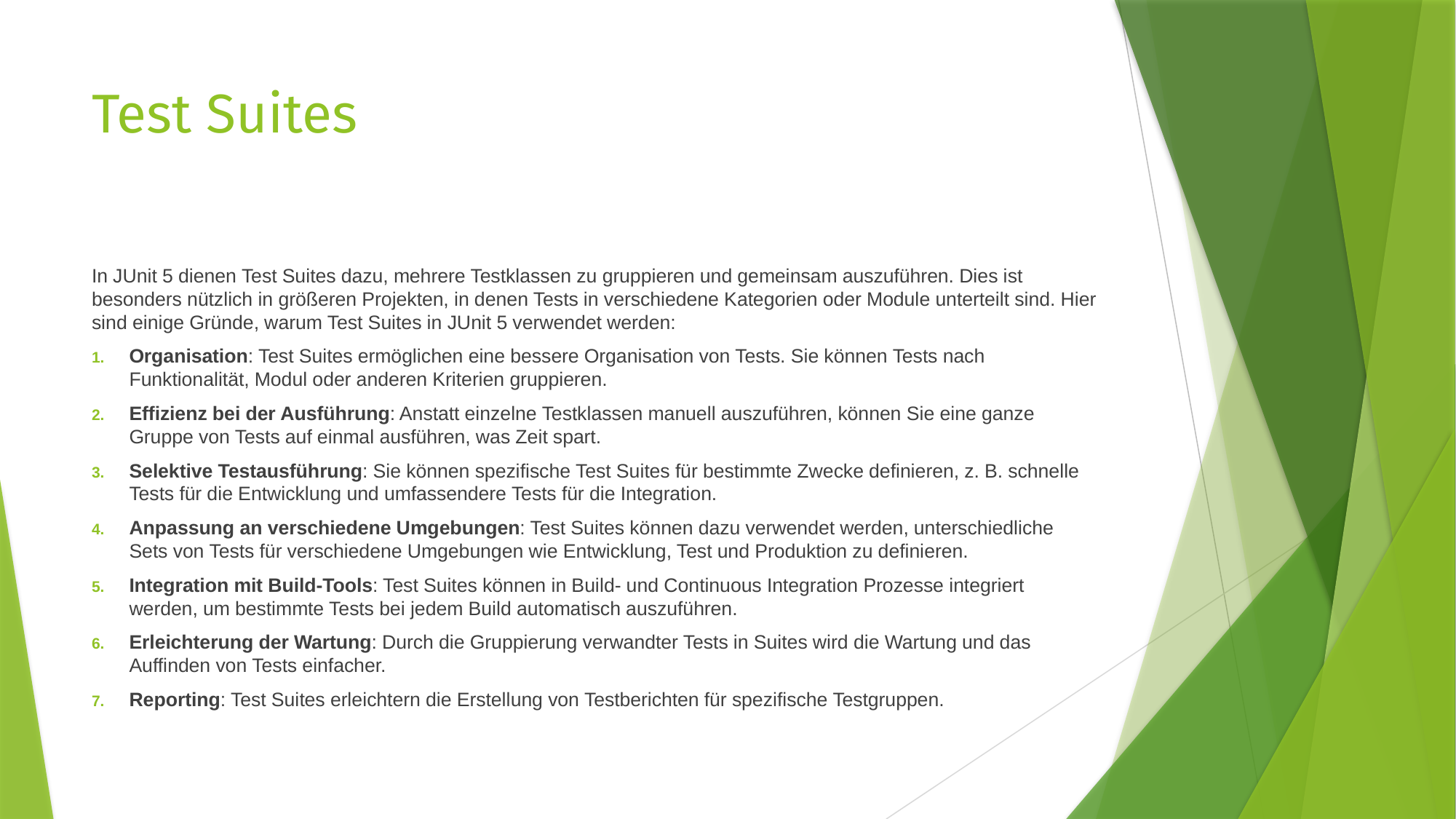

# Test Suites
In JUnit 5 dienen Test Suites dazu, mehrere Testklassen zu gruppieren und gemeinsam auszuführen. Dies ist besonders nützlich in größeren Projekten, in denen Tests in verschiedene Kategorien oder Module unterteilt sind. Hier sind einige Gründe, warum Test Suites in JUnit 5 verwendet werden:
Organisation: Test Suites ermöglichen eine bessere Organisation von Tests. Sie können Tests nach Funktionalität, Modul oder anderen Kriterien gruppieren.
Effizienz bei der Ausführung: Anstatt einzelne Testklassen manuell auszuführen, können Sie eine ganze Gruppe von Tests auf einmal ausführen, was Zeit spart.
Selektive Testausführung: Sie können spezifische Test Suites für bestimmte Zwecke definieren, z. B. schnelle Tests für die Entwicklung und umfassendere Tests für die Integration.
Anpassung an verschiedene Umgebungen: Test Suites können dazu verwendet werden, unterschiedliche Sets von Tests für verschiedene Umgebungen wie Entwicklung, Test und Produktion zu definieren.
Integration mit Build-Tools: Test Suites können in Build- und Continuous Integration Prozesse integriert werden, um bestimmte Tests bei jedem Build automatisch auszuführen.
Erleichterung der Wartung: Durch die Gruppierung verwandter Tests in Suites wird die Wartung und das Auffinden von Tests einfacher.
Reporting: Test Suites erleichtern die Erstellung von Testberichten für spezifische Testgruppen.